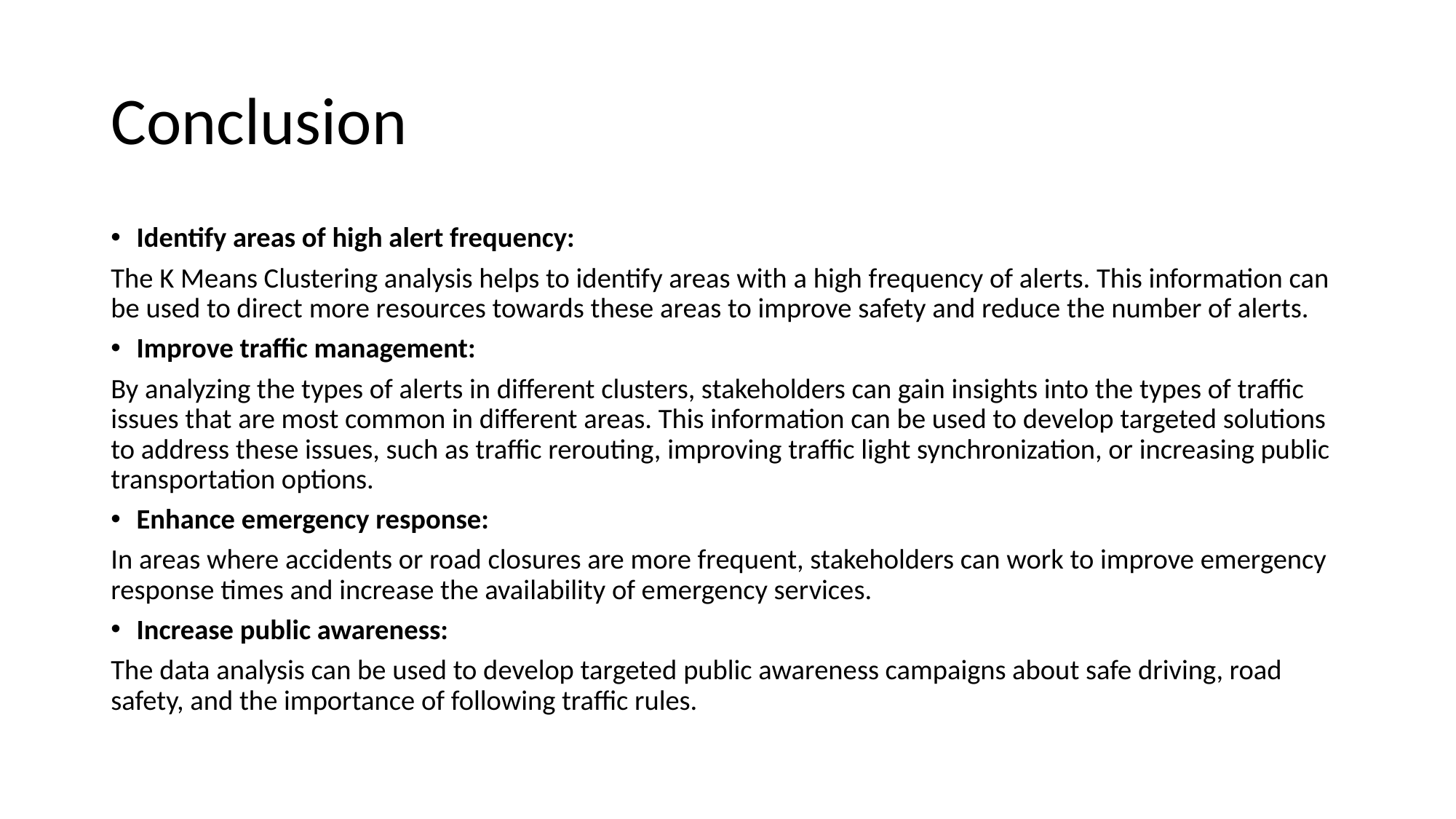

# Conclusion
Identify areas of high alert frequency:
The K Means Clustering analysis helps to identify areas with a high frequency of alerts. This information can be used to direct more resources towards these areas to improve safety and reduce the number of alerts.
Improve traffic management:
By analyzing the types of alerts in different clusters, stakeholders can gain insights into the types of traffic issues that are most common in different areas. This information can be used to develop targeted solutions to address these issues, such as traffic rerouting, improving traffic light synchronization, or increasing public transportation options.
Enhance emergency response:
In areas where accidents or road closures are more frequent, stakeholders can work to improve emergency response times and increase the availability of emergency services.
Increase public awareness:
The data analysis can be used to develop targeted public awareness campaigns about safe driving, road safety, and the importance of following traffic rules.